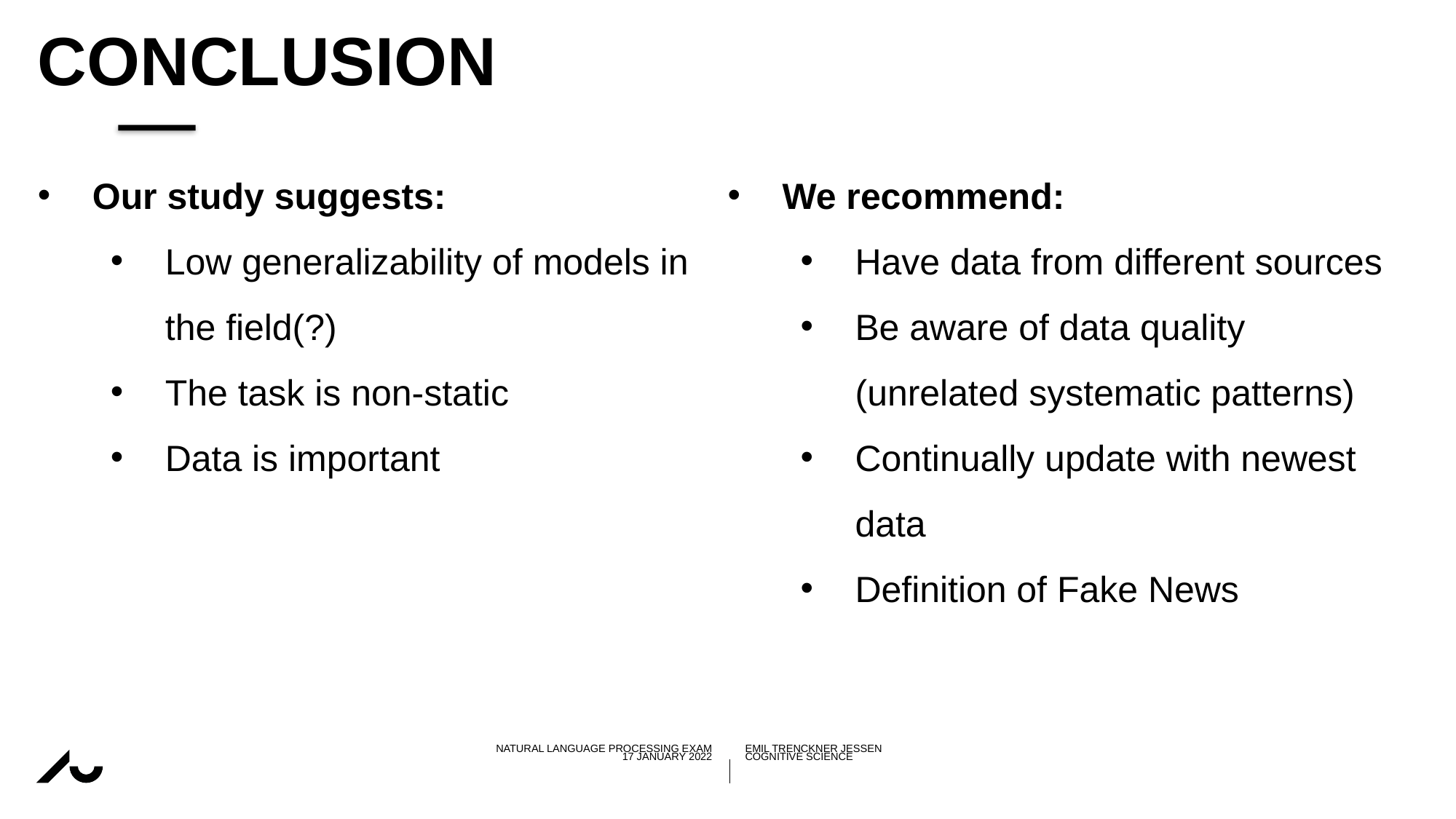

# Conclusion
Our study suggests:
Low generalizability of models in the field(?)
The task is non-static
Data is important

We recommend:
Have data from different sources
Be aware of data quality (unrelated systematic patterns)
Continually update with newest data
Definition of Fake News